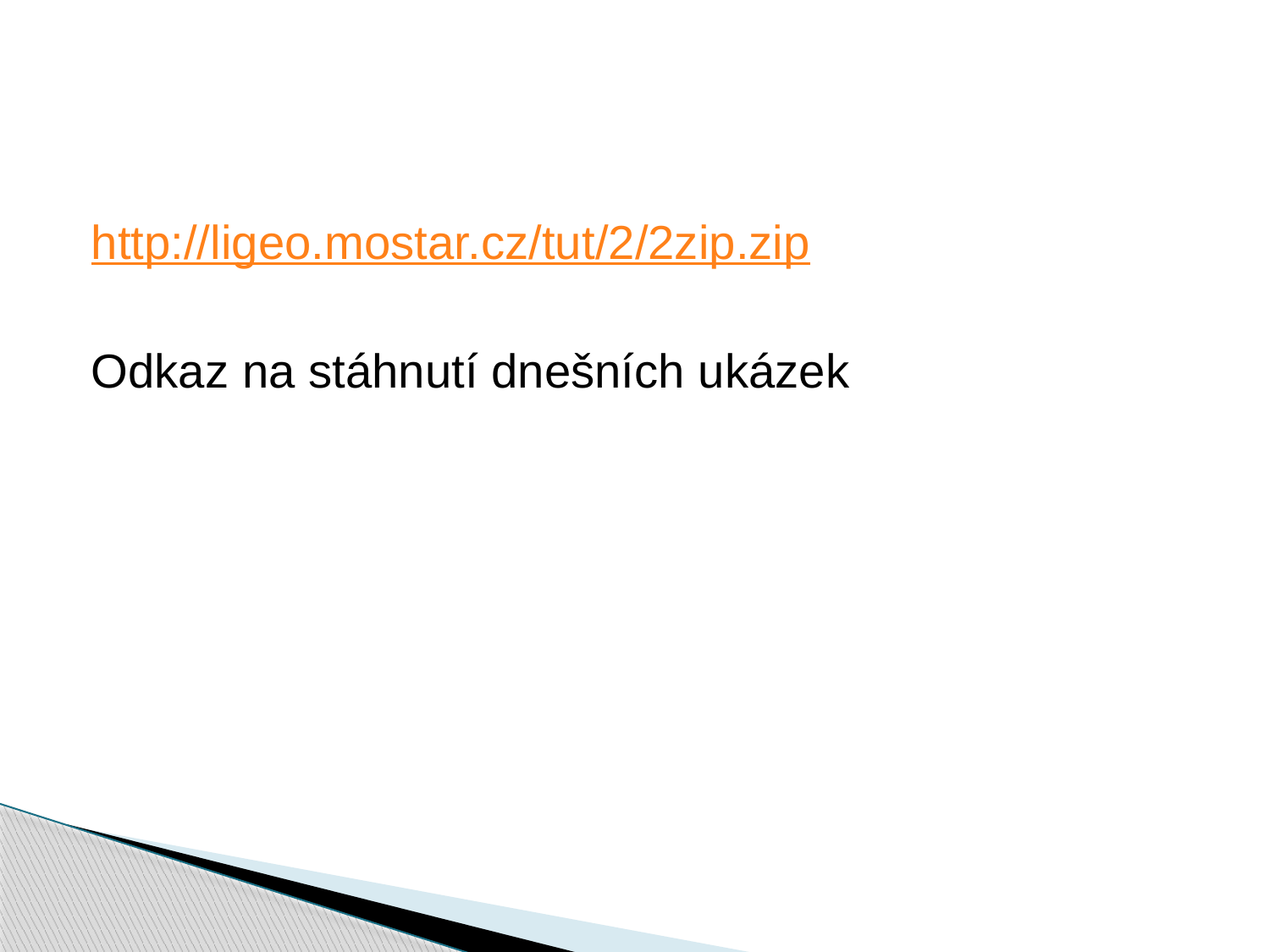

#
http://ligeo.mostar.cz/tut/2/2zip.zip

Odkaz na stáhnutí dnešních ukázek